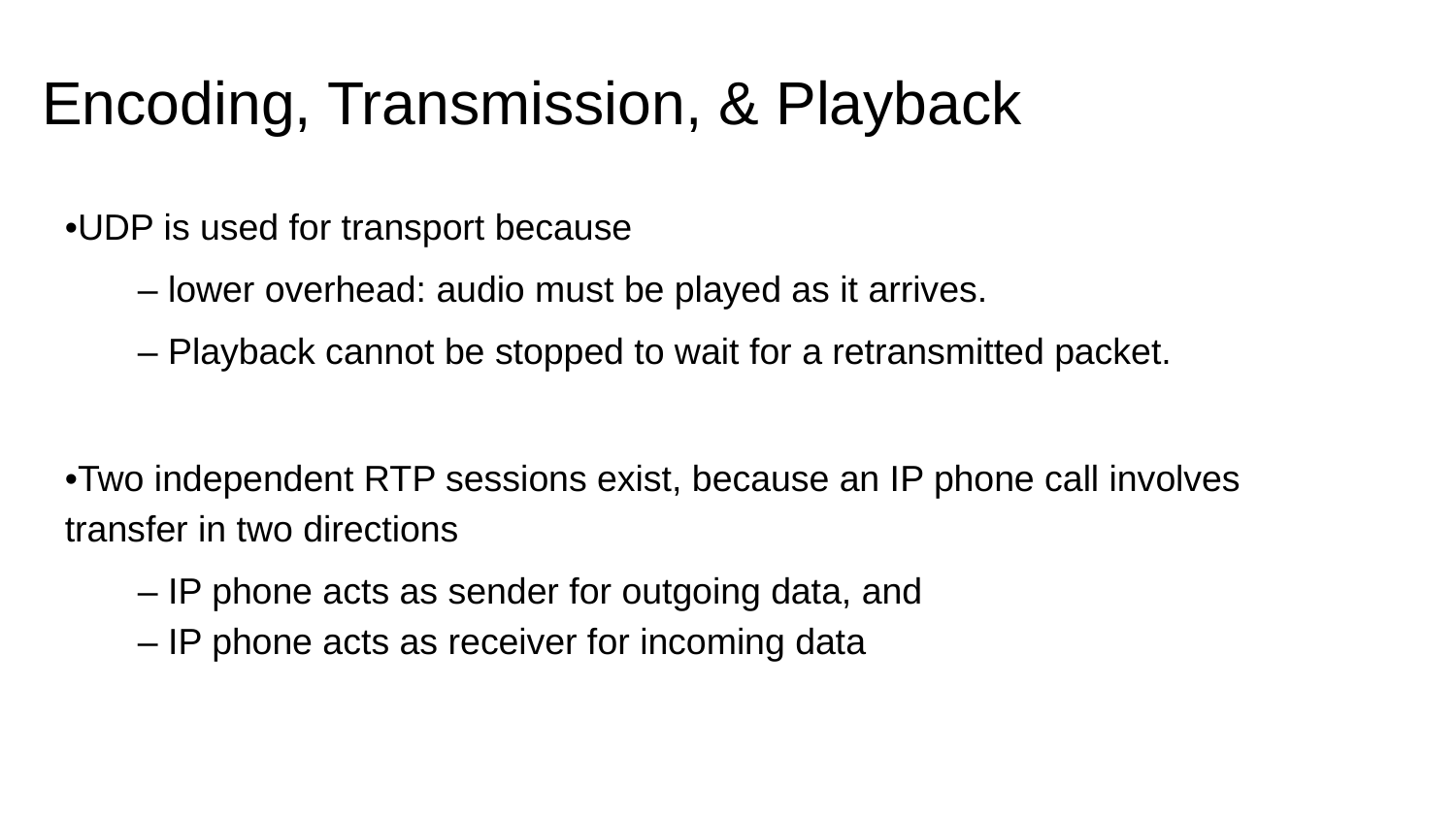

# Encoding, Transmission, & Playback
•UDP is used for transport because
– lower overhead: audio must be played as it arrives.
– Playback cannot be stopped to wait for a retransmitted packet.

•Two independent RTP sessions exist, because an IP phone call involves transfer in two directions
– IP phone acts as sender for outgoing data, and
– IP phone acts as receiver for incoming data